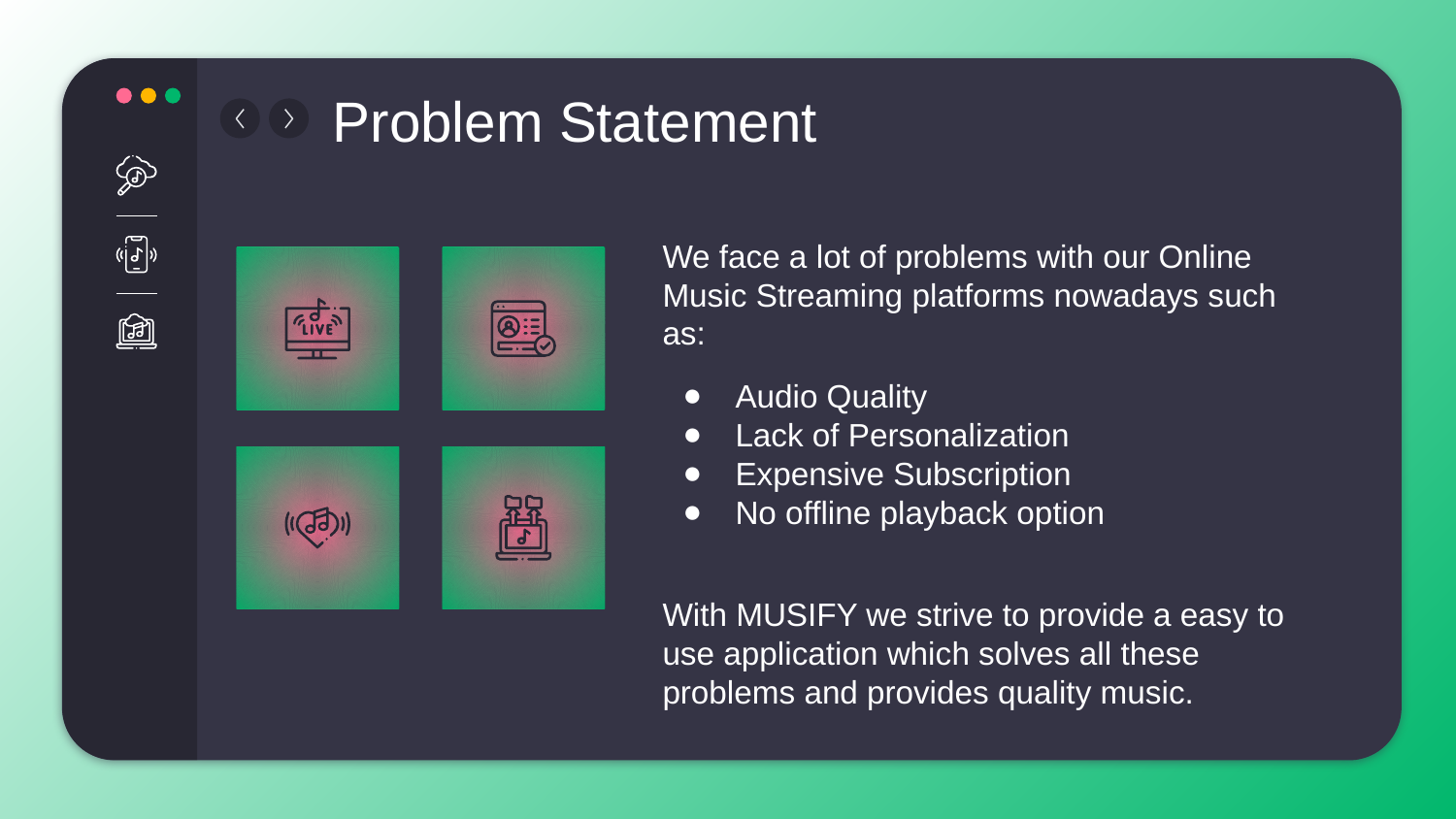

# Problem Statement

We face a lot of problems with our Online Music Streaming platforms nowadays such as:
Audio Quality
Lack of Personalization
Expensive Subscription
No offline playback option

With MUSIFY we strive to provide a easy to use application which solves all these problems and provides quality music.